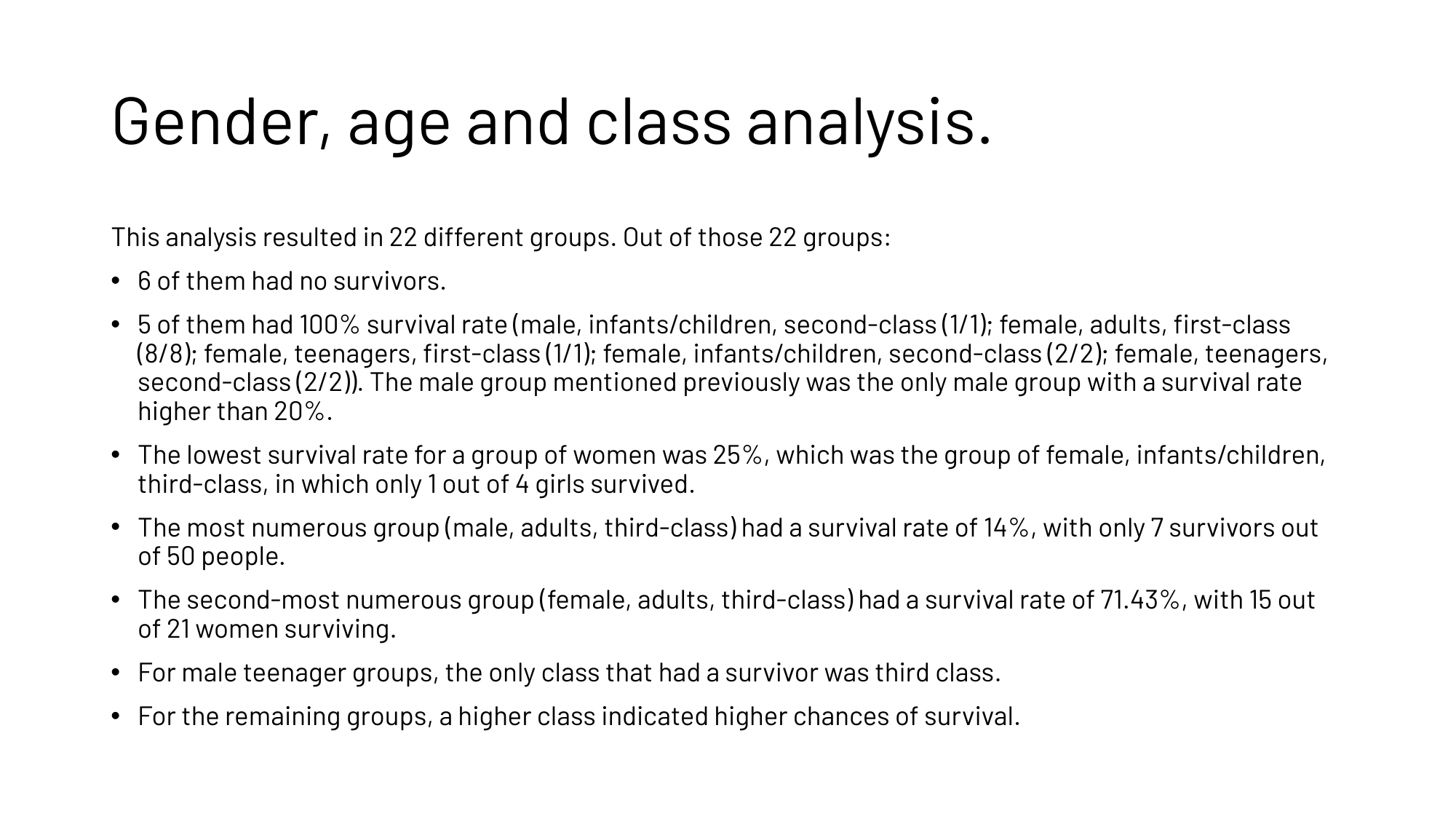

# Gender, age and class analysis.
This analysis resulted in 22 different groups. Out of those 22 groups:
6 of them had no survivors.
5 of them had 100% survival rate (male, infants/children, second-class (1/1); female, adults, first-class (8/8); female, teenagers, first-class (1/1); female, infants/children, second-class (2/2); female, teenagers, second-class (2/2)). The male group mentioned previously was the only male group with a survival rate higher than 20%.
The lowest survival rate for a group of women was 25%, which was the group of female, infants/children, third-class, in which only 1 out of 4 girls survived.
The most numerous group (male, adults, third-class) had a survival rate of 14%, with only 7 survivors out of 50 people.
The second-most numerous group (female, adults, third-class) had a survival rate of 71.43%, with 15 out of 21 women surviving.
For male teenager groups, the only class that had a survivor was third class.
For the remaining groups, a higher class indicated higher chances of survival.